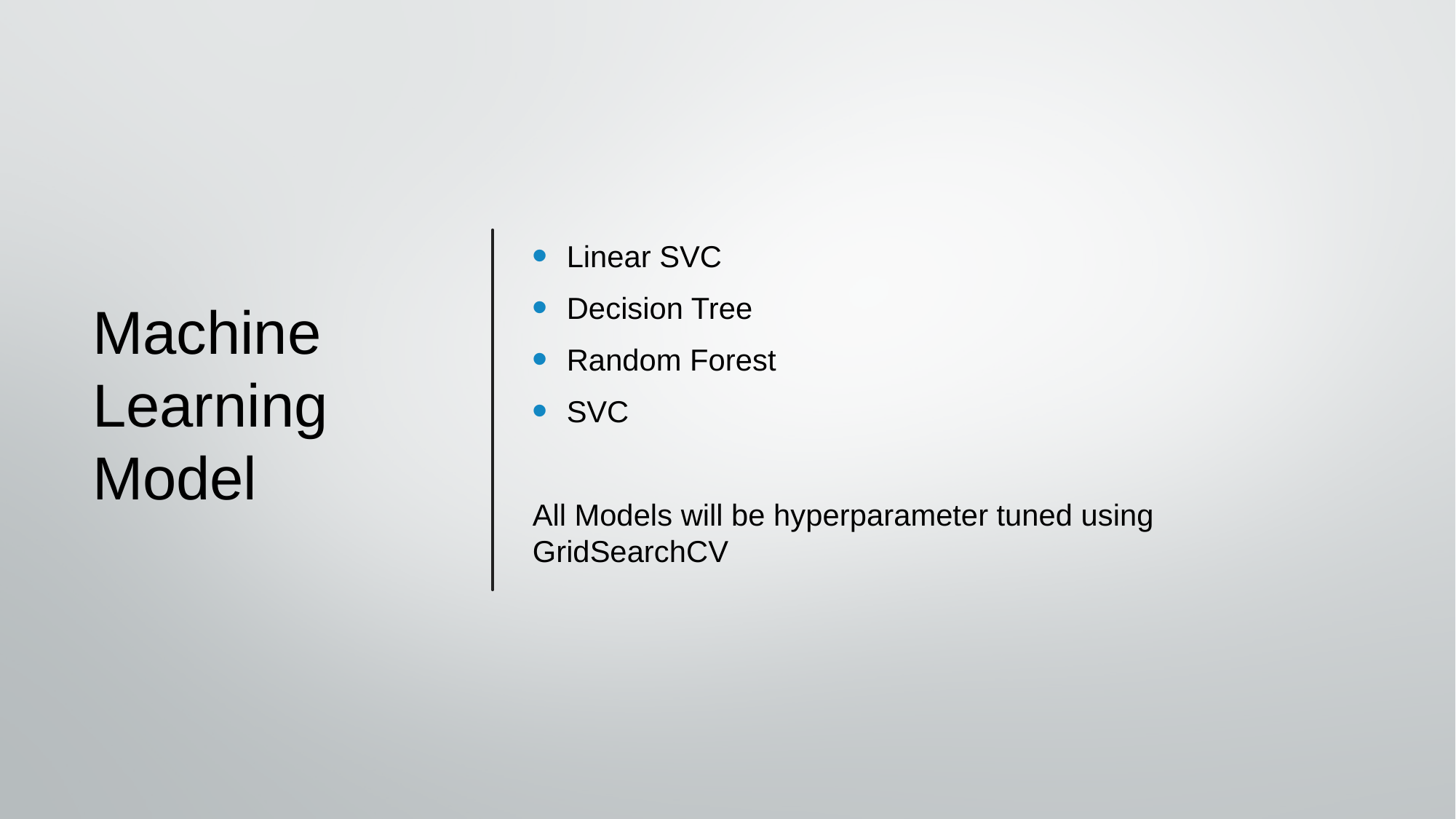

# Machine Learning Model
Linear SVC
Decision Tree
Random Forest
SVC

All Models will be hyperparameter tuned using GridSearchCV